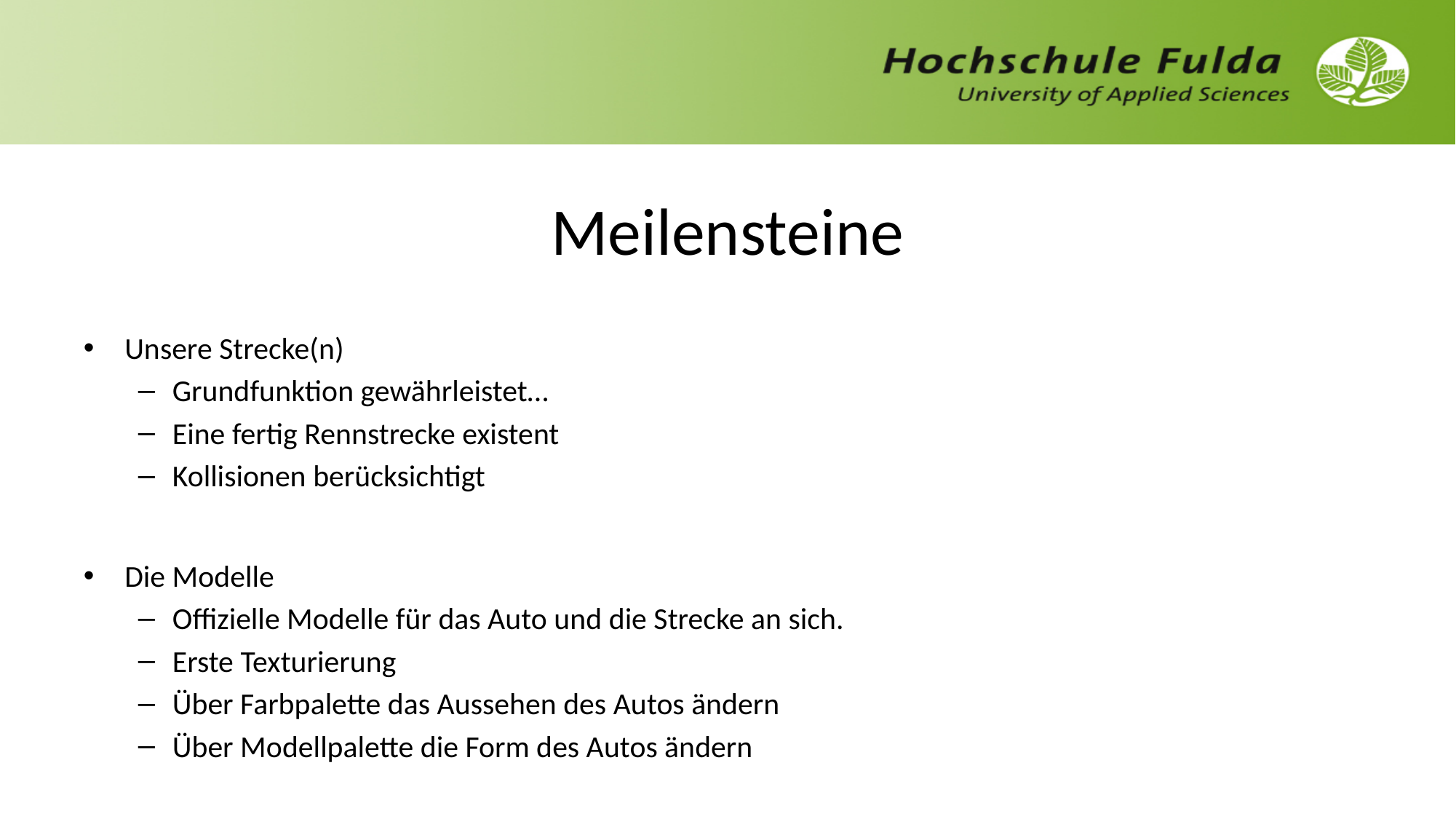

# Meilensteine
Unsere Strecke(n)
Grundfunktion gewährleistet…
Eine fertig Rennstrecke existent
Kollisionen berücksichtigt

Die Modelle
Offizielle Modelle für das Auto und die Strecke an sich.
Erste Texturierung
Über Farbpalette das Aussehen des Autos ändern
Über Modellpalette die Form des Autos ändern